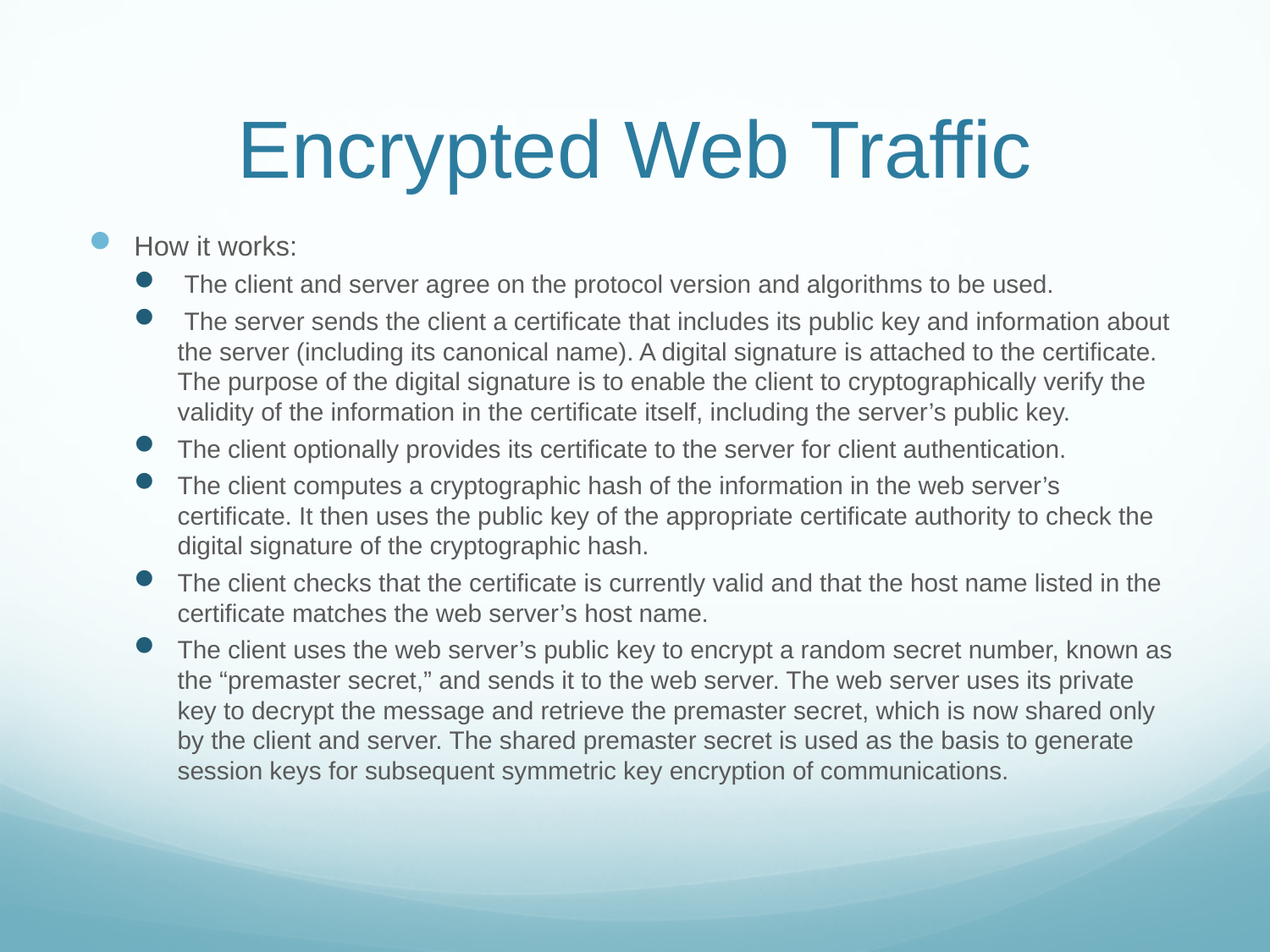

# Encrypted Web Traffic
How it works:
 The client and server agree on the protocol version and algorithms to be used.
 The server sends the client a certiﬁcate that includes its public key and information about the server (including its canonical name). A digital signature is attached to the certiﬁcate. The purpose of the digital signature is to enable the client to cryptographically verify the validity of the information in the certiﬁcate itself, including the server’s public key.
The client optionally provides its certiﬁcate to the server for client authentication.
The client computes a cryptographic hash of the information in the web server’s certiﬁcate. It then uses the public key of the appropriate certiﬁcate authority to check the digital signature of the cryptographic hash.
The client checks that the certiﬁcate is currently valid and that the host name listed in the certiﬁcate matches the web server’s host name.
The client uses the web server’s public key to encrypt a random secret number, known as the “premaster secret,” and sends it to the web server. The web server uses its private key to decrypt the message and retrieve the premaster secret, which is now shared only by the client and server. The shared premaster secret is used as the basis to generate session keys for subsequent symmetric key encryption of communications.